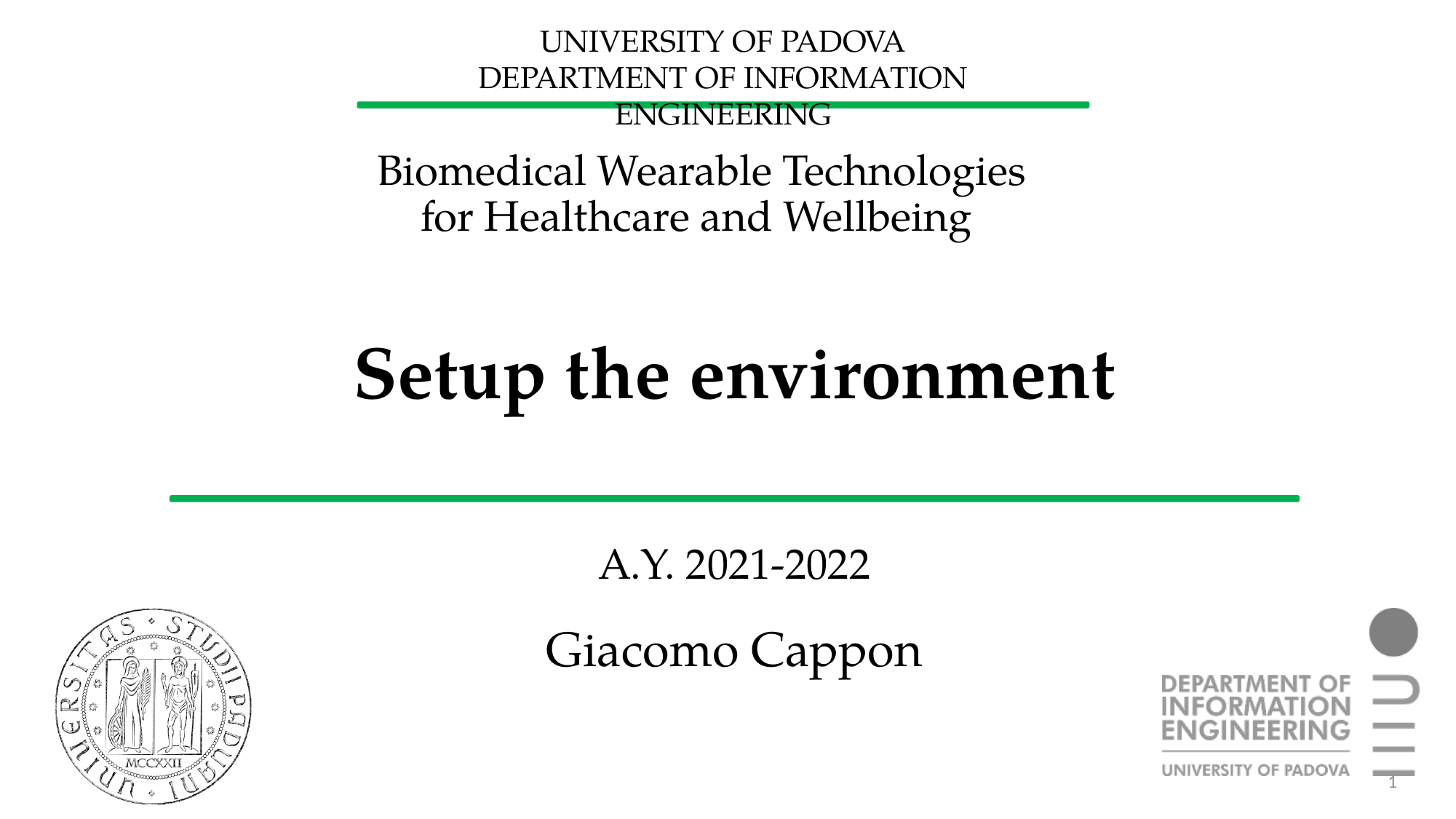

Setup the environment
# Giacomo Cappon
1